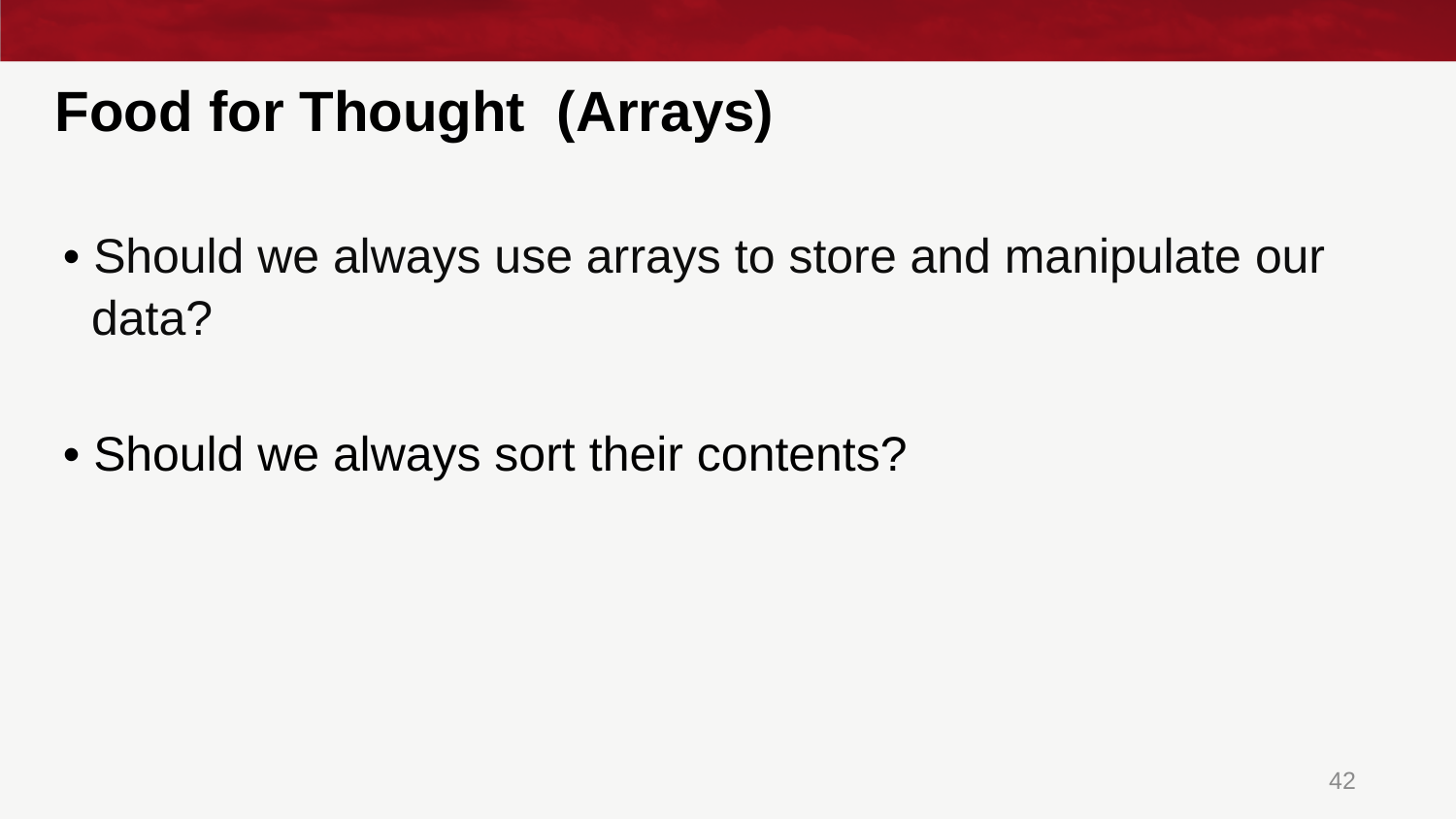

# Food for Thought  (Arrays)
• Should we always use arrays to store and manipulate our data?

• Should we always sort their contents?